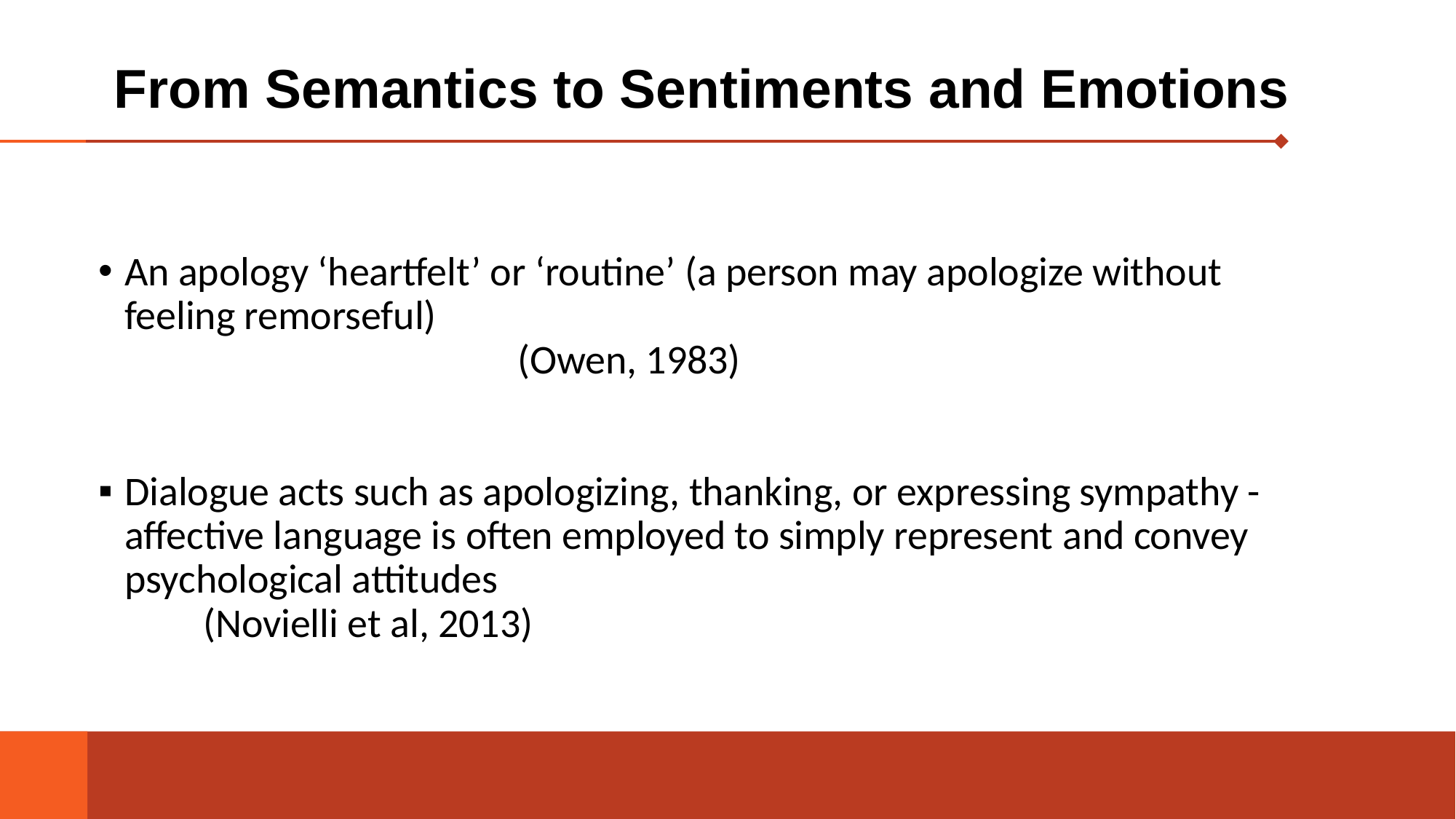

# From Semantics to Sentiments and Emotions

An apology ‘heartfelt’ or ‘routine’ (a person may apologize without feeling remorseful)
			(Owen, 1983)

Dialogue acts such as apologizing, thanking, or expressing sympathy - affective language is often employed to simply represent and convey psychological attitudes
							(Novielli et al, 2013)